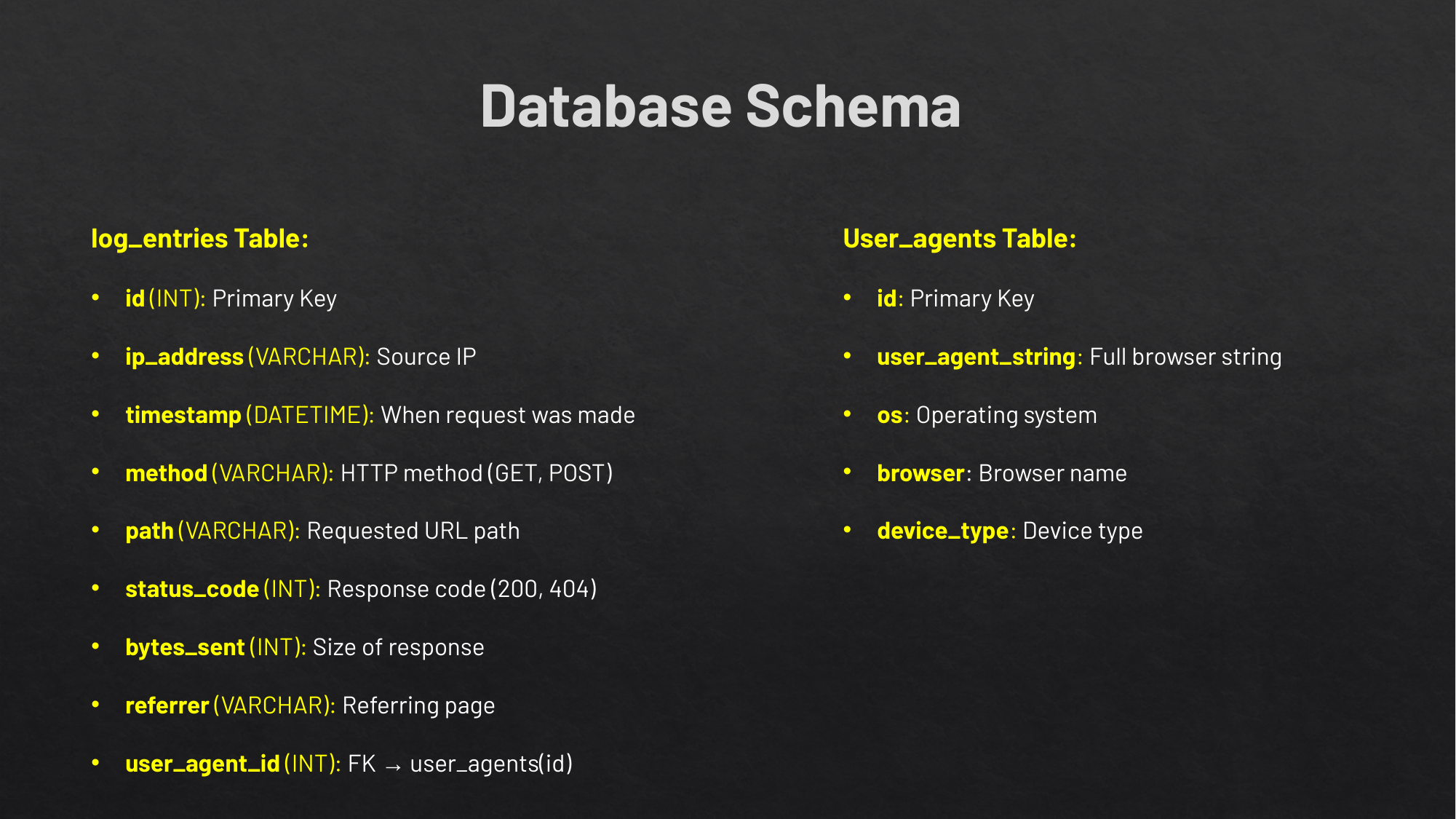

Database Schema
log_entries Table:

id (INT): Primary Key

ip_address (VARCHAR): Source IP

timestamp (DATETIME): When request was made

method (VARCHAR): HTTP method (GET, POST)

path (VARCHAR): Requested URL path

status_code (INT): Response code (200, 404)

bytes_sent (INT): Size of response

referrer (VARCHAR): Referring page

user_agent_id (INT): FK → user_agents(id)
User_agents Table:

id: Primary Key

user_agent_string: Full browser string

os: Operating system

browser: Browser name

device_type: Device type